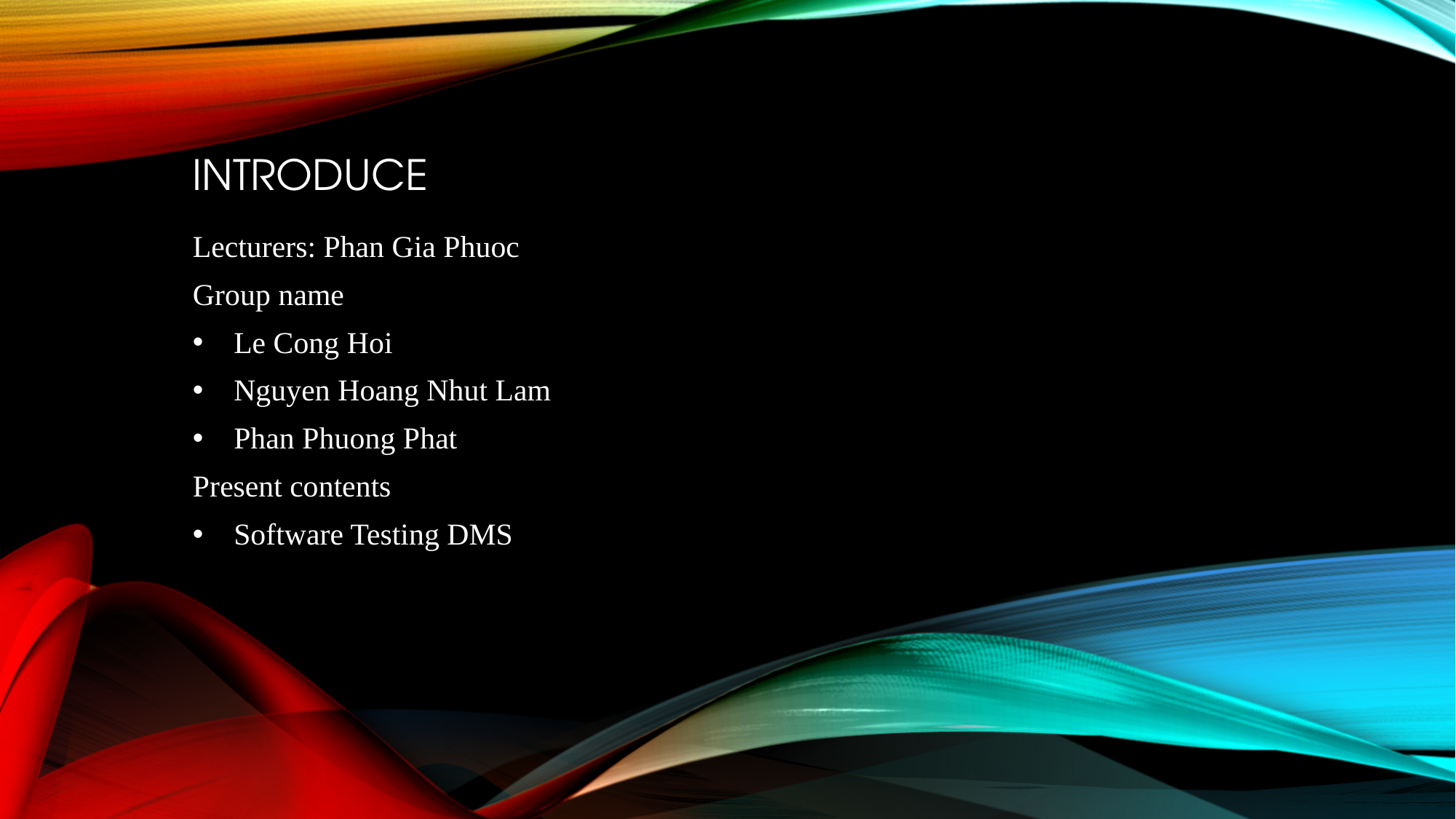

# Introduce
Lecturers: Phan Gia Phuoc
Group name
Le Cong Hoi
Nguyen Hoang Nhut Lam
Phan Phuong Phat
Present contents
Software Testing DMS